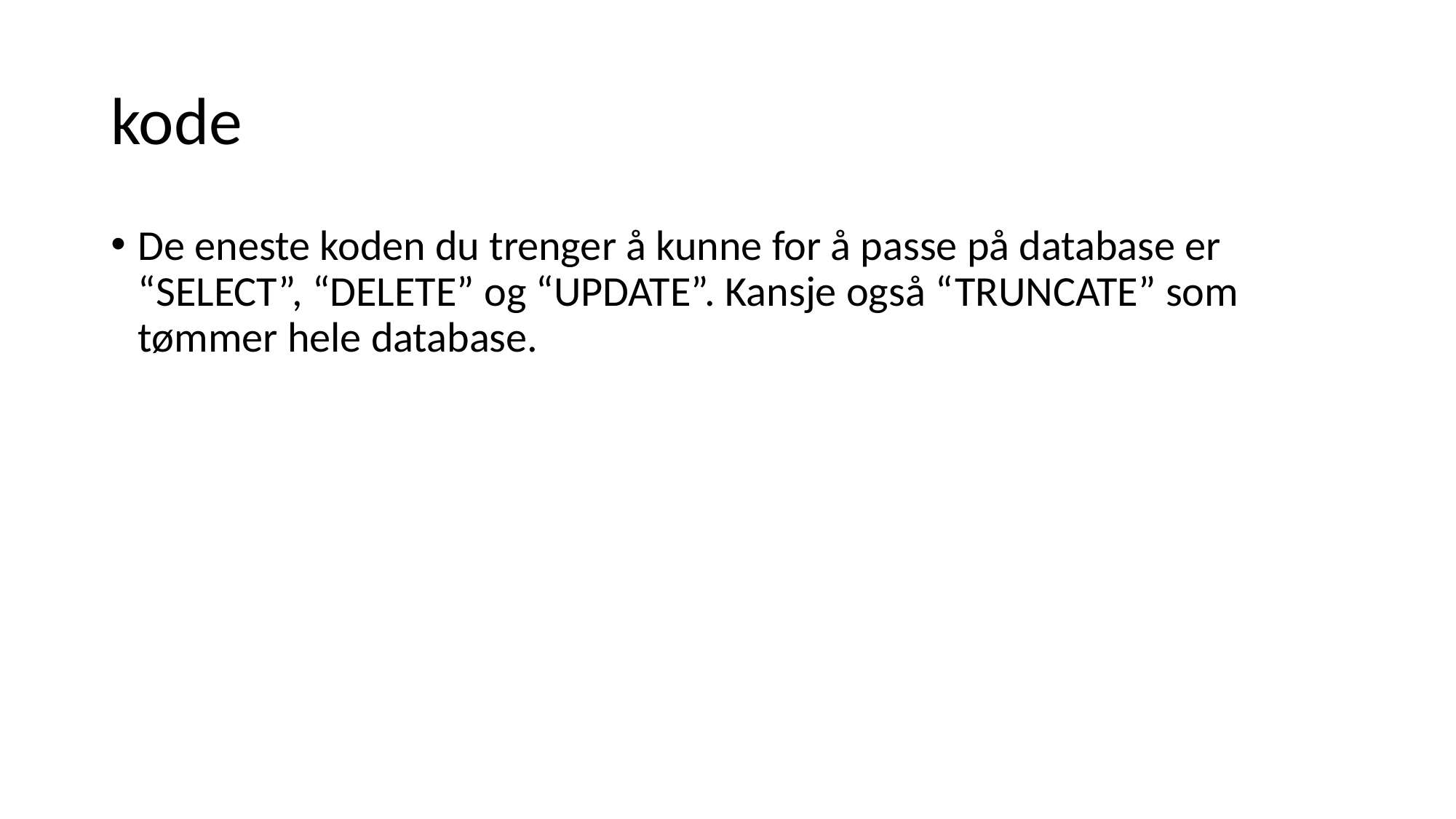

# kode
De eneste koden du trenger å kunne for å passe på database er “SELECT”, “DELETE” og “UPDATE”. Kansje også “TRUNCATE” som tømmer hele database.